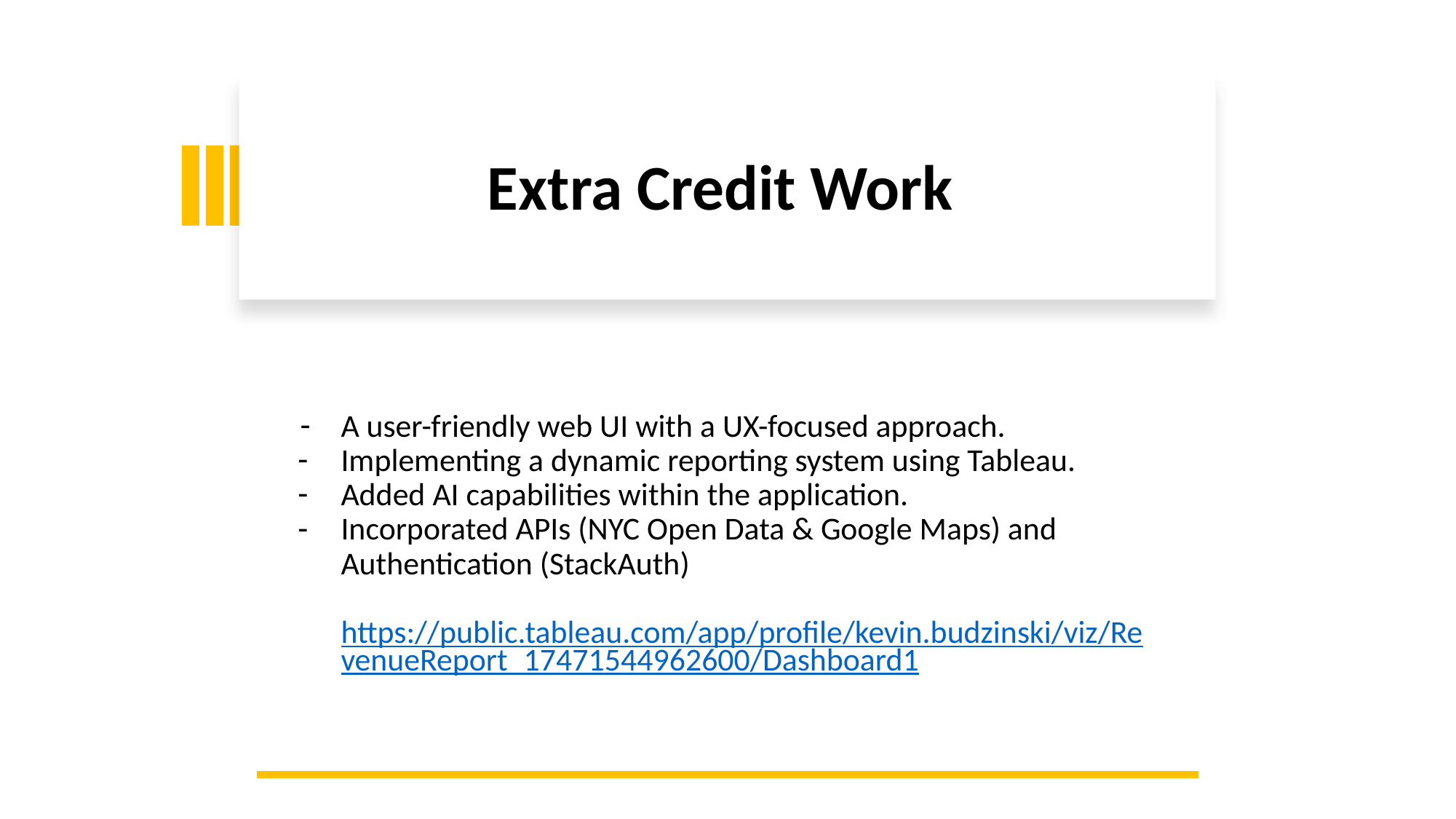

# Extra Credit Work

A user-friendly web UI with a UX-focused approach.
Implementing a dynamic reporting system using Tableau.
Added AI capabilities within the application.
Incorporated APIs (NYC Open Data & Google Maps) and Authentication (StackAuth)
https://public.tableau.com/app/profile/kevin.budzinski/viz/RevenueReport_17471544962600/Dashboard1